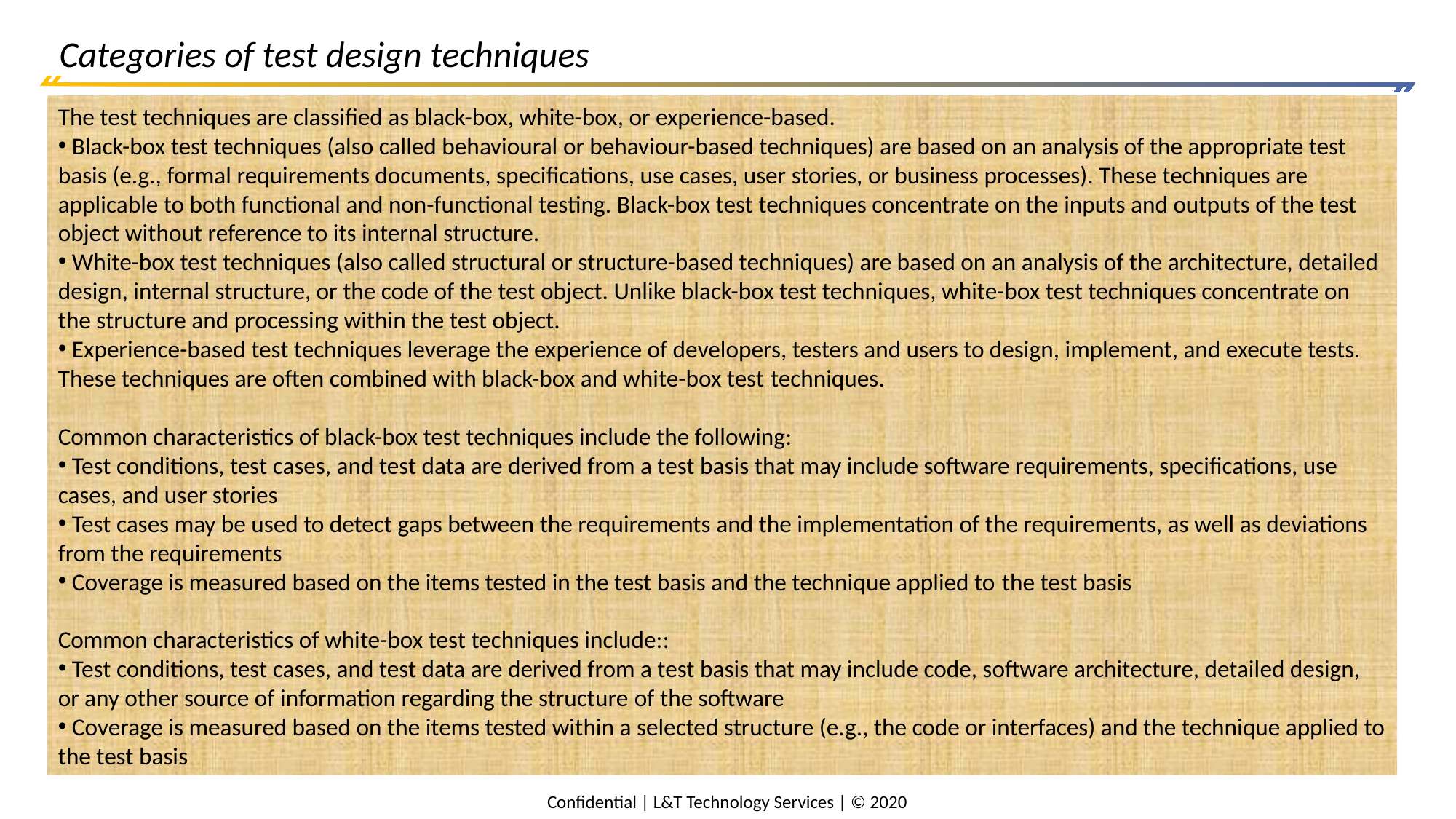

# Categories of test design techniques
The test techniques are classified as black-box, white-box, or experience-based.
 Black-box test techniques (also called behavioural or behaviour-based techniques) are based on an analysis of the appropriate test basis (e.g., formal requirements documents, specifications, use cases, user stories, or business processes). These techniques are applicable to both functional and non-functional testing. Black-box test techniques concentrate on the inputs and outputs of the test object without reference to its internal structure.
 White-box test techniques (also called structural or structure-based techniques) are based on an analysis of the architecture, detailed design, internal structure, or the code of the test object. Unlike black-box test techniques, white-box test techniques concentrate on the structure and processing within the test object.
 Experience-based test techniques leverage the experience of developers, testers and users to design, implement, and execute tests. These techniques are often combined with black-box and white-box test techniques.

Common characteristics of black-box test techniques include the following:
 Test conditions, test cases, and test data are derived from a test basis that may include software requirements, specifications, use cases, and user stories
 Test cases may be used to detect gaps between the requirements and the implementation of the requirements, as well as deviations from the requirements
 Coverage is measured based on the items tested in the test basis and the technique applied to the test basis

Common characteristics of white-box test techniques include::
 Test conditions, test cases, and test data are derived from a test basis that may include code, software architecture, detailed design, or any other source of information regarding the structure of the software
 Coverage is measured based on the items tested within a selected structure (e.g., the code or interfaces) and the technique applied to the test basis